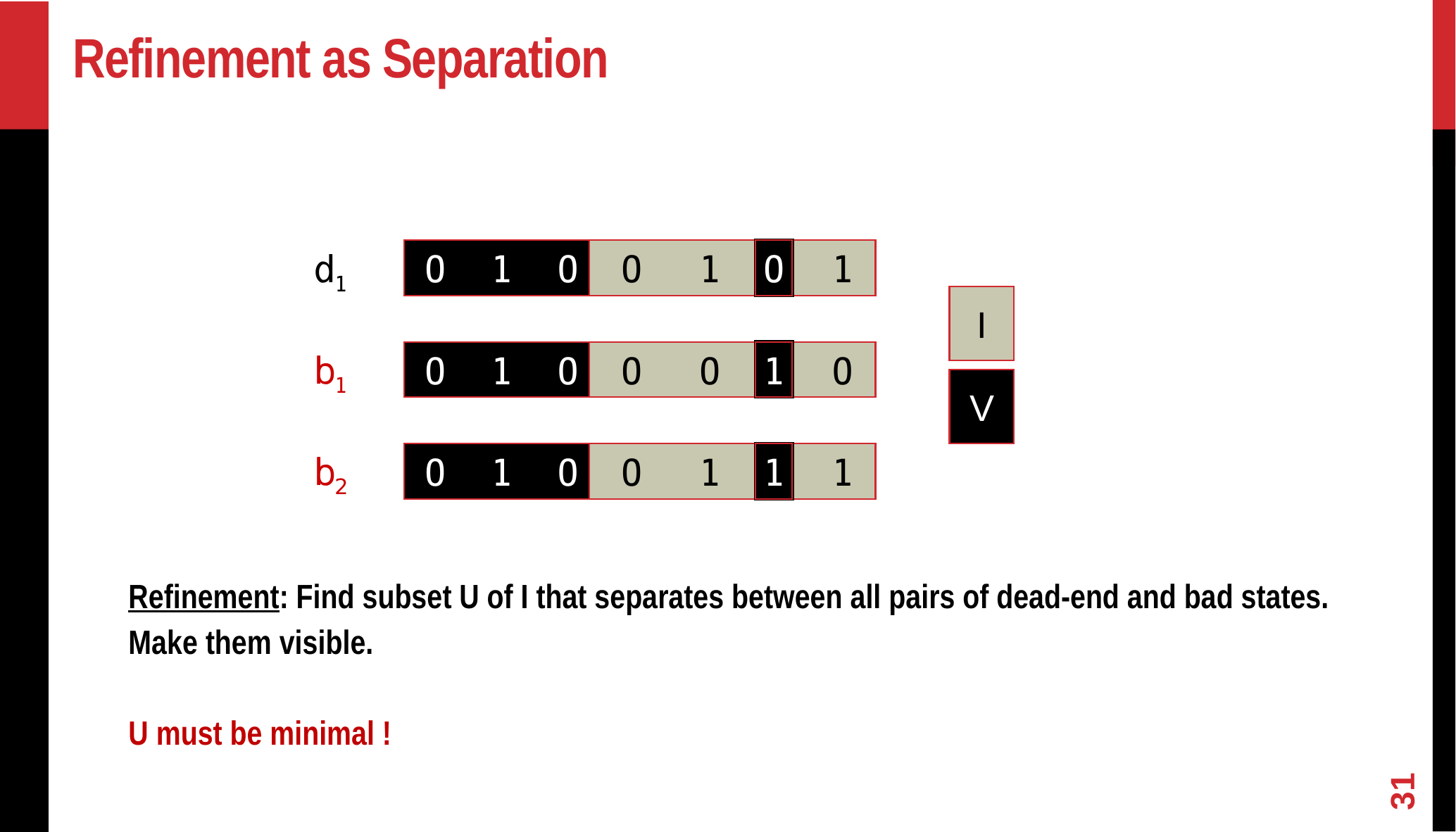

# Refinement as Separation
d1
0     1    0    1
0    1    0

0
1
1
I
b1
0     0    1    0
0    1    0

V
b2
0     1    1    1
0    1    0
   	Refinement: Find subset U of I that separates between all pairs of dead-end and bad states. Make them visible.

	U must be minimal !
31